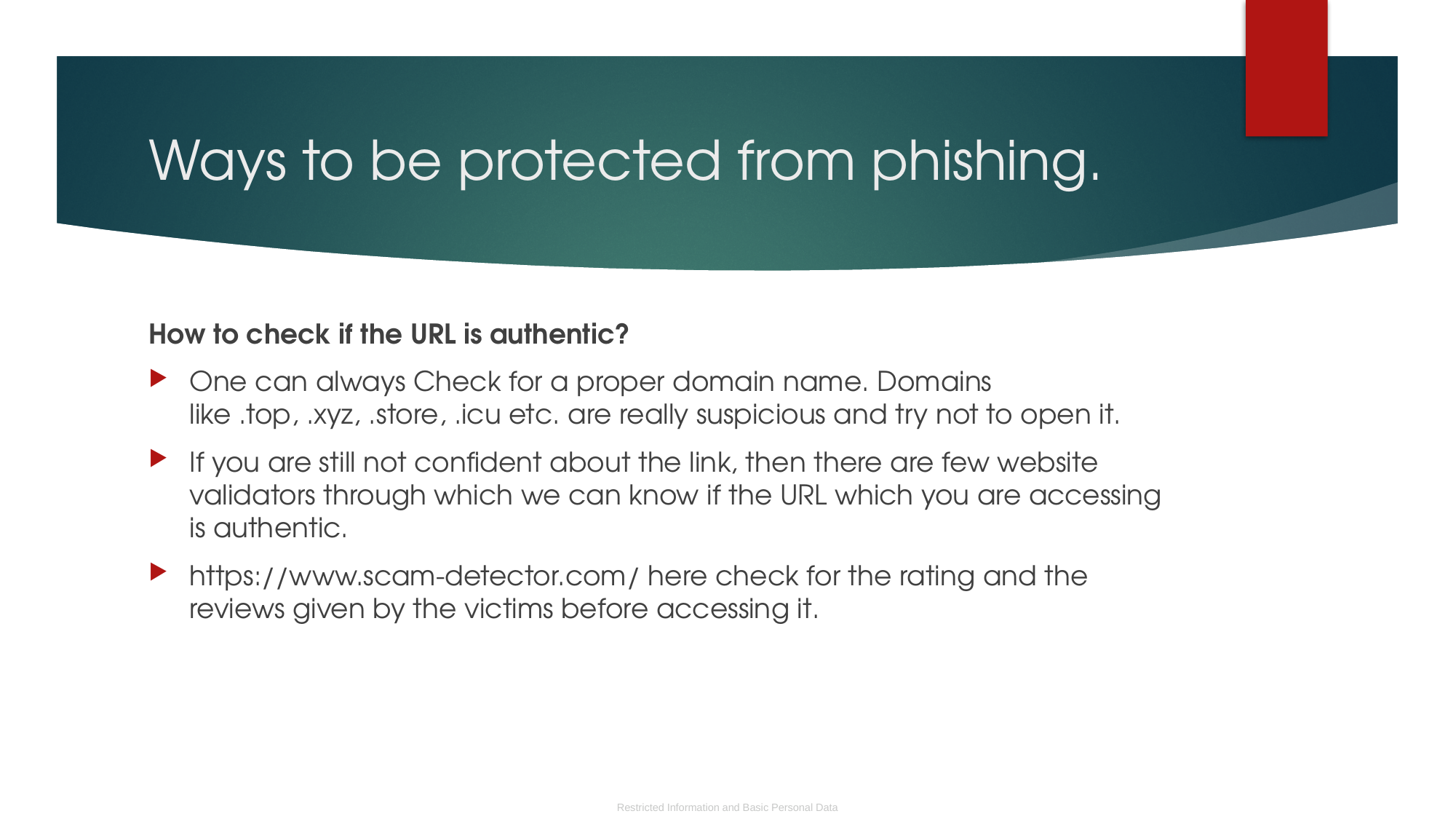

# Ways to be protected from phishing.
How to check if the URL is authentic?
One can always Check for a proper domain name. Domains like .top, .xyz, .store, .icu etc. are really suspicious and try not to open it.
If you are still not confident about the link, then there are few website validators through which we can know if the URL which you are accessing is authentic.
https://www.scam-detector.com/ here check for the rating and the reviews given by the victims before accessing it.